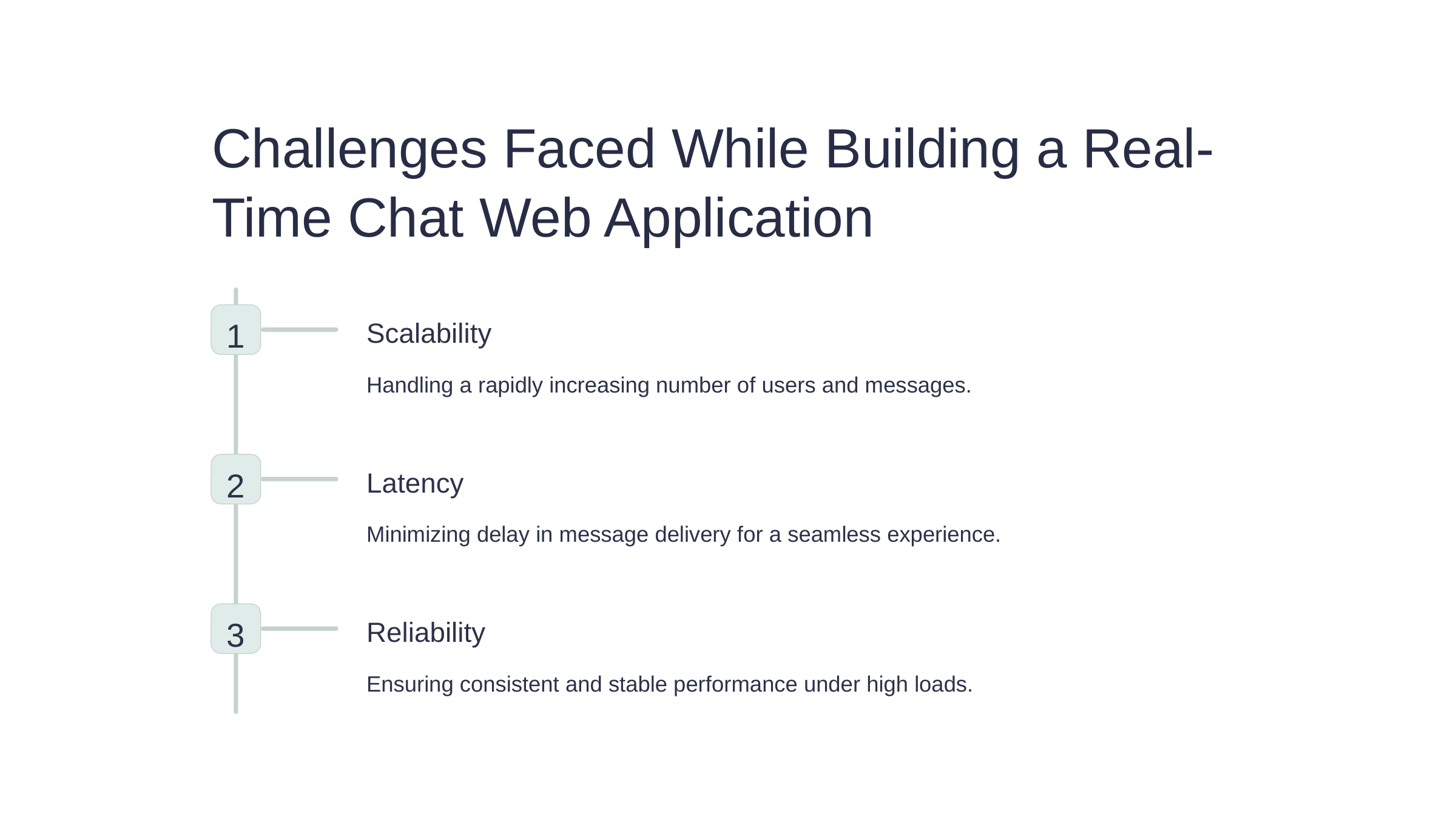

Challenges Faced While Building a Real-Time Chat Web Application

1
Scalability

Handling a rapidly increasing number of users and messages.

2
Latency

Minimizing delay in message delivery for a seamless experience.

3
Reliability

Ensuring consistent and stable performance under high loads.